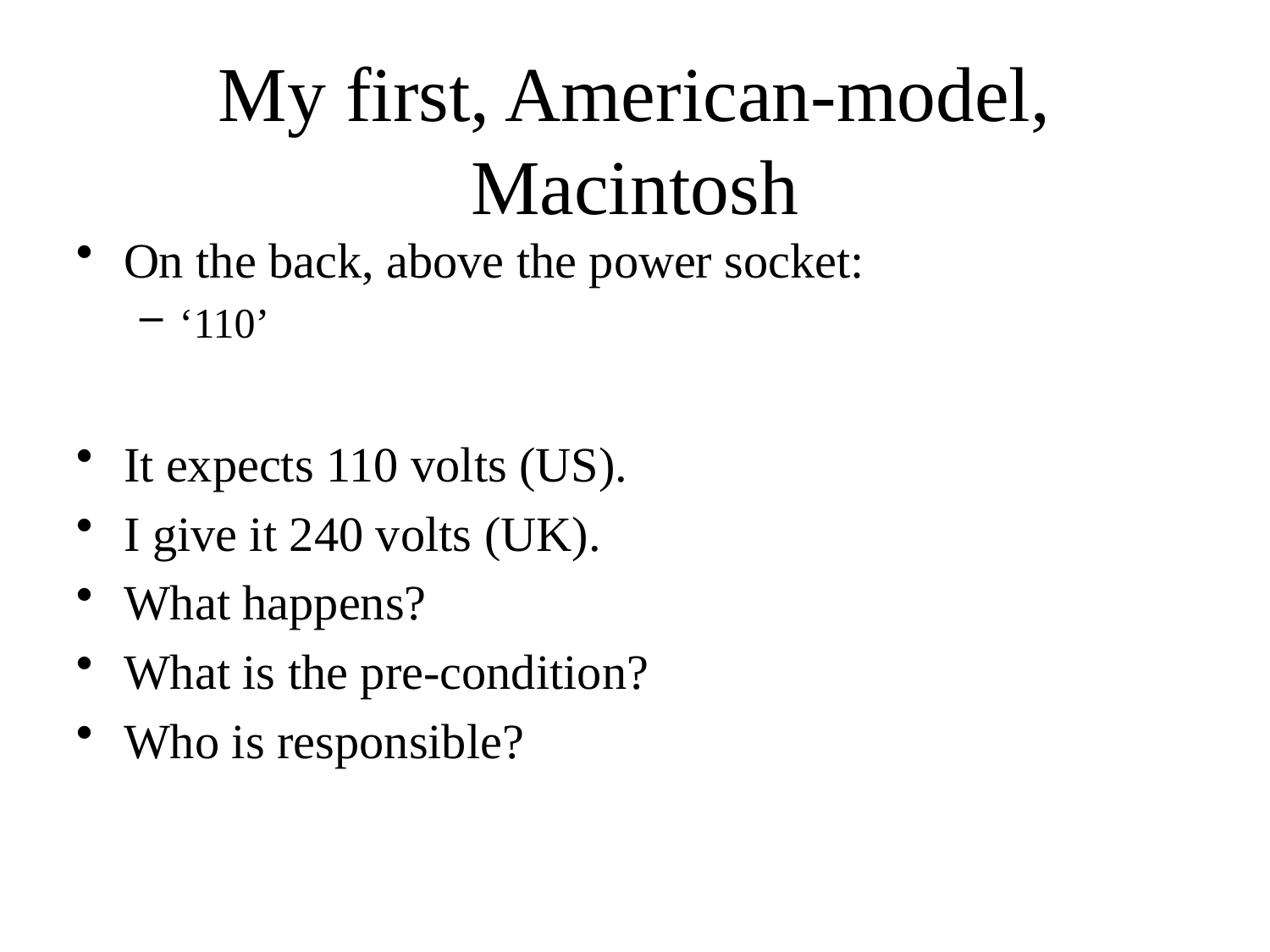

# My first, American-model, Macintosh
On the back, above the power socket:
‘110’

It expects 110 volts (US).
I give it 240 volts (UK).
What happens?
What is the pre-condition?
Who is responsible?